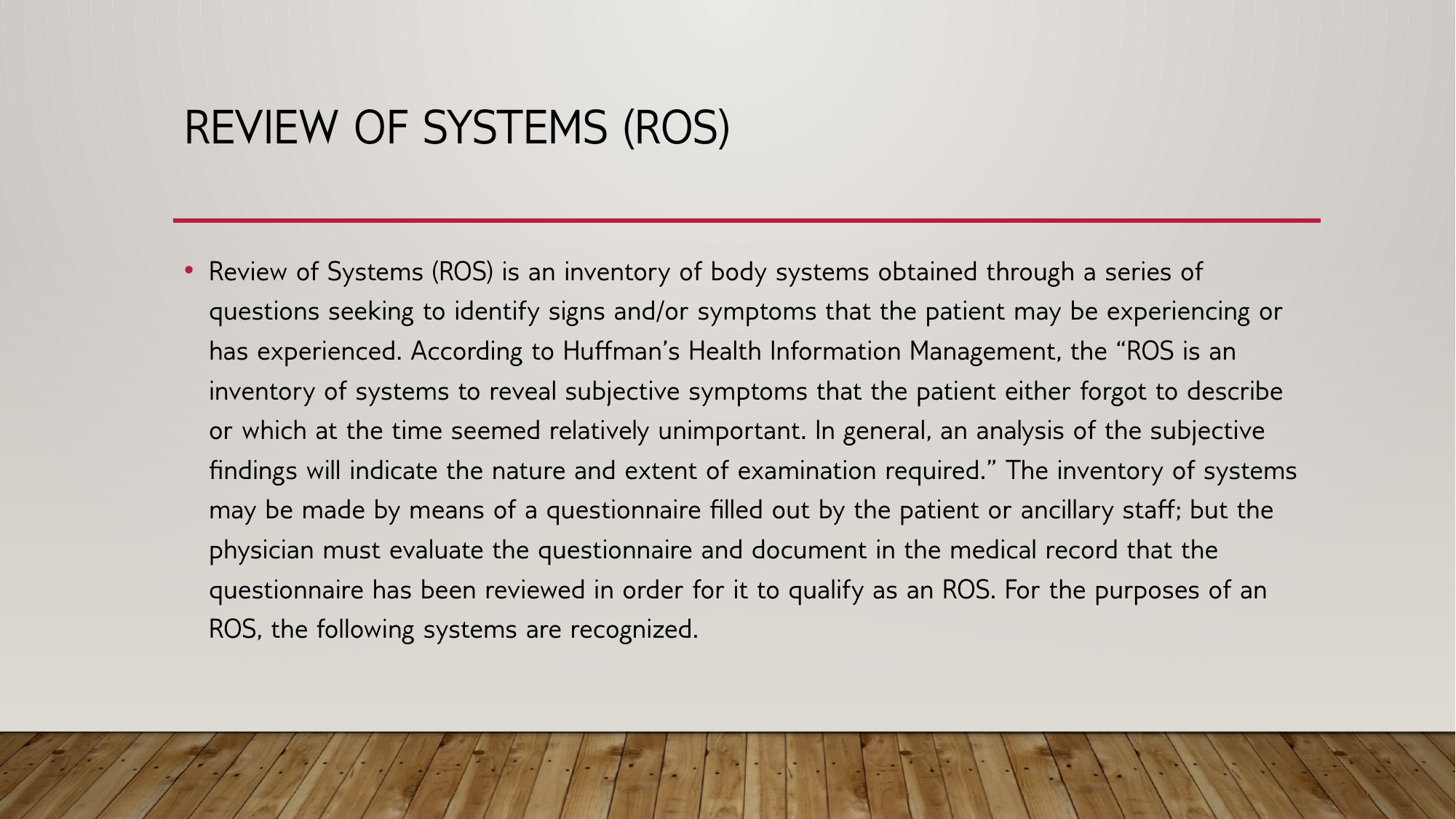

# Review of Systems (ROS)
Review of Systems (ROS) is an inventory of body systems obtained through a series of questions seeking to identify signs and/or symptoms that the patient may be experiencing or has experienced. According to Huffman’s Health Information Management, the “ROS is an inventory of systems to reveal subjective symptoms that the patient either forgot to describe or which at the time seemed relatively unimportant. In general, an analysis of the subjective findings will indicate the nature and extent of examination required.” The inventory of systems may be made by means of a questionnaire filled out by the patient or ancillary staff; but the physician must evaluate the questionnaire and document in the medical record that the questionnaire has been reviewed in order for it to qualify as an ROS. For the purposes of an ROS, the following systems are recognized.